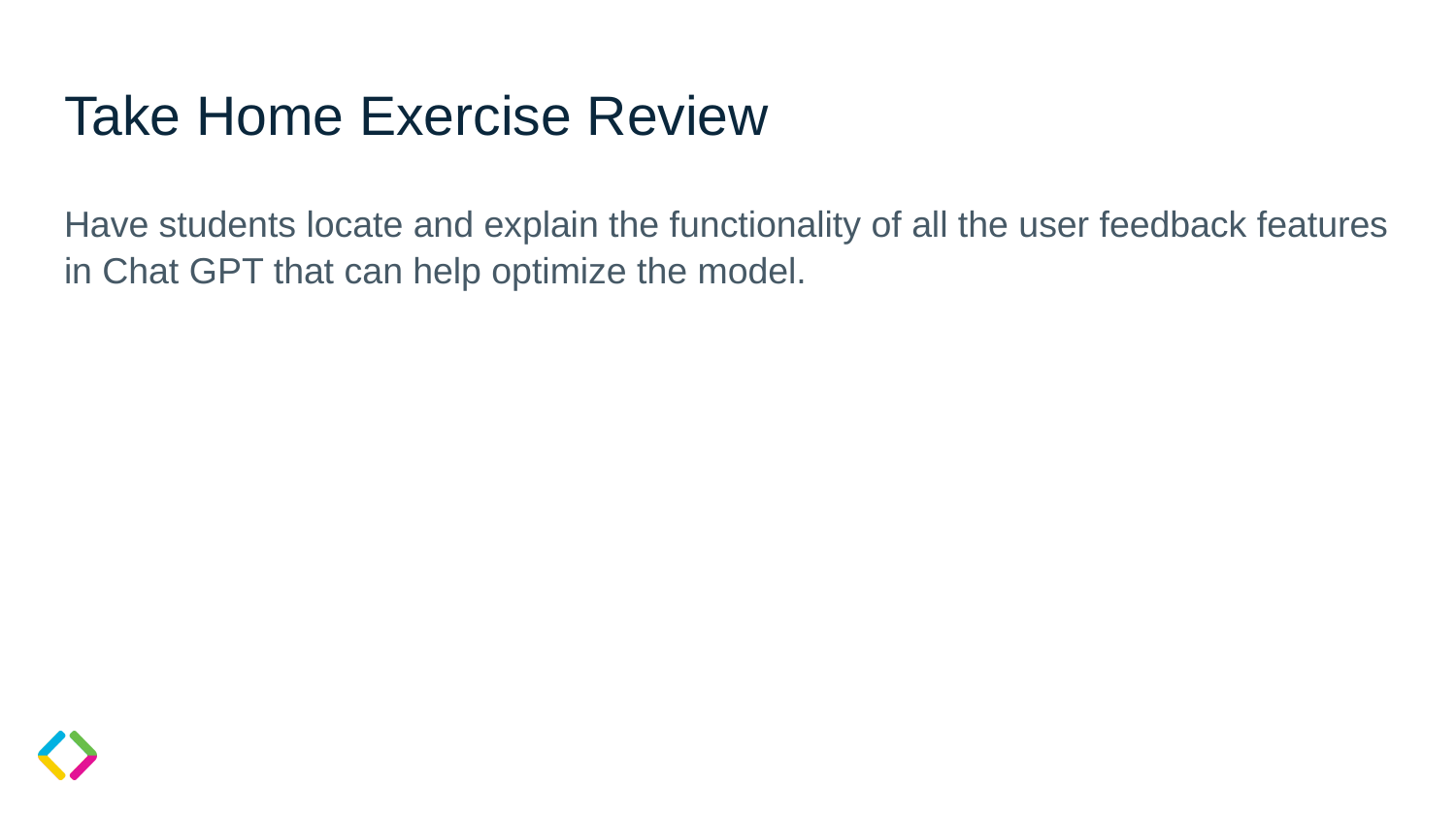

# Take Home Exercise Review
Have students locate and explain the functionality of all the user feedback features in Chat GPT that can help optimize the model.